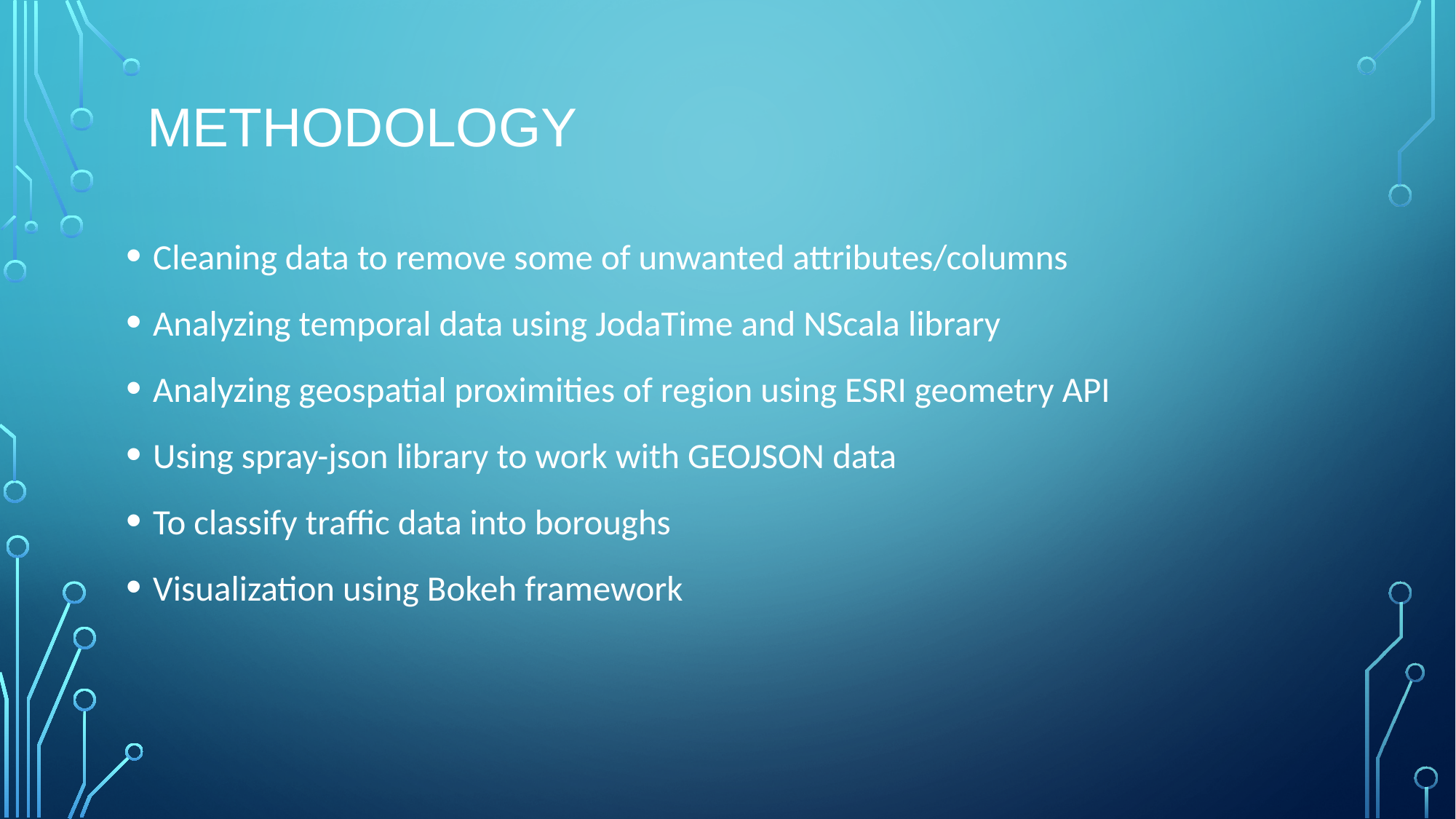

# Methodology
Cleaning data to remove some of unwanted attributes/columns
Analyzing temporal data using JodaTime and NScala library
Analyzing geospatial proximities of region using ESRI geometry API
Using spray-json library to work with GEOJSON data
To classify traffic data into boroughs
Visualization using Bokeh framework